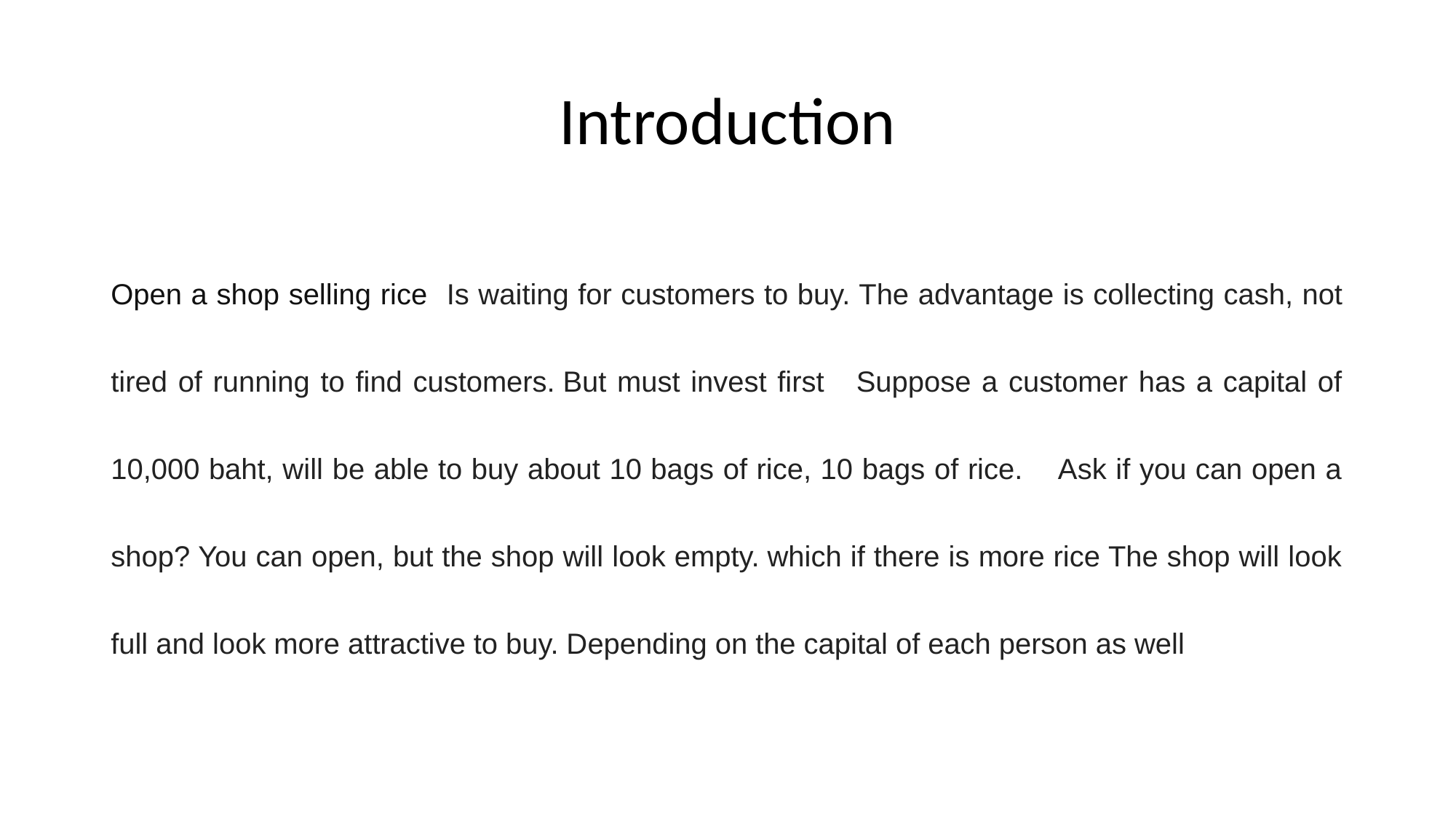

# Introduction
Open a shop selling rice  Is waiting for customers to buy. The advantage is collecting cash, not tired of running to find customers. But must invest first   Suppose a customer has a capital of 10,000 baht, will be able to buy about 10 bags of rice, 10 bags of rice.    Ask if you can open a shop? You can open, but the shop will look empty. which if there is more rice The shop will look full and look more attractive to buy. Depending on the capital of each person as well